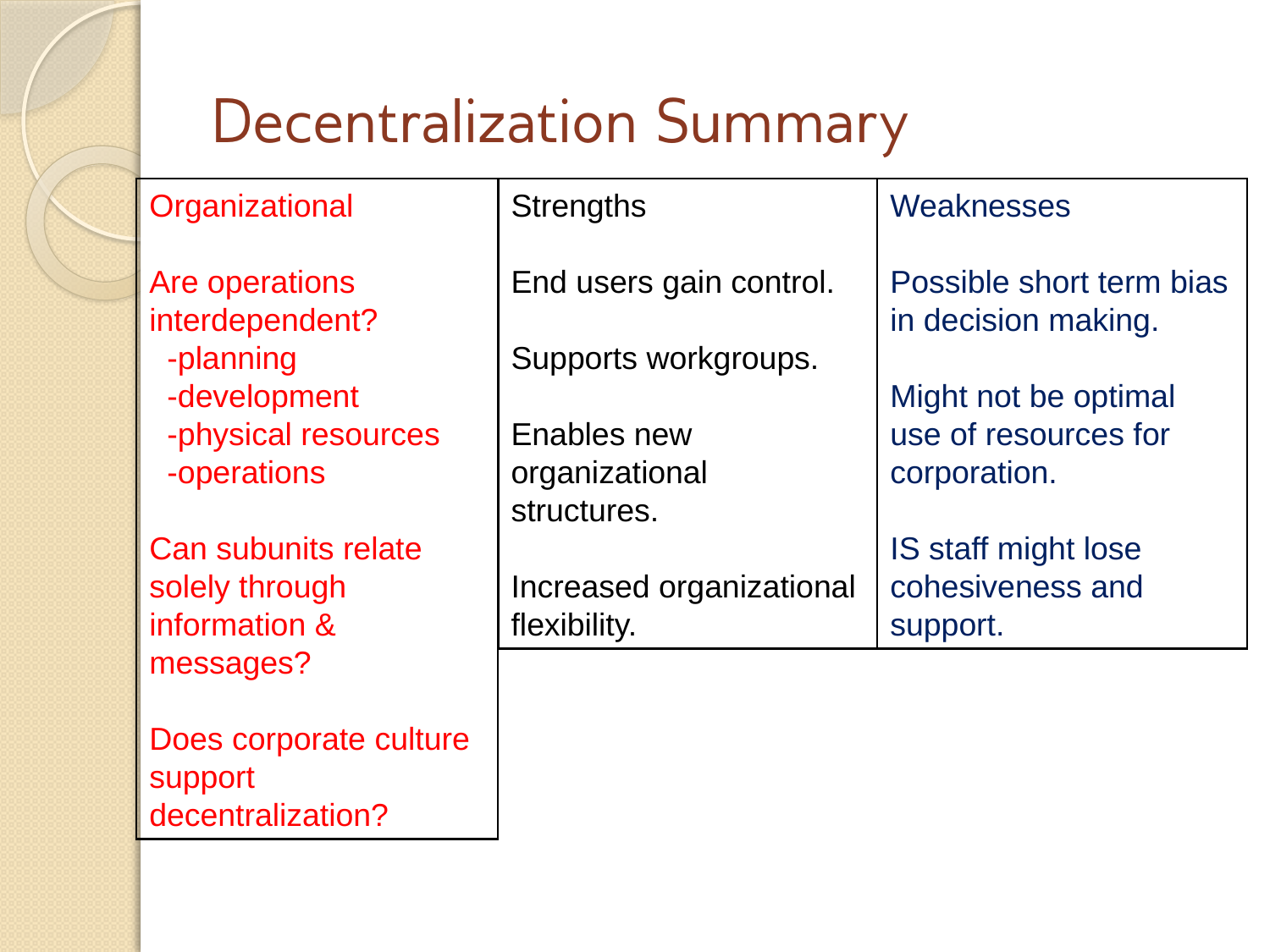

# Decentralization Summary
Organizational

Are operations interdependent?
  -planning
  -development
  -physical resources
  -operations

Can subunits relate solely through information & messages?

Does corporate culture support decentralization?
Strengths

End users gain control.

Supports workgroups.

Enables new organizational structures.

Increased organizational flexibility.
Weaknesses

Possible short term bias in decision making.

Might not be optimal use of resources for corporation.

IS staff might lose cohesiveness and support.